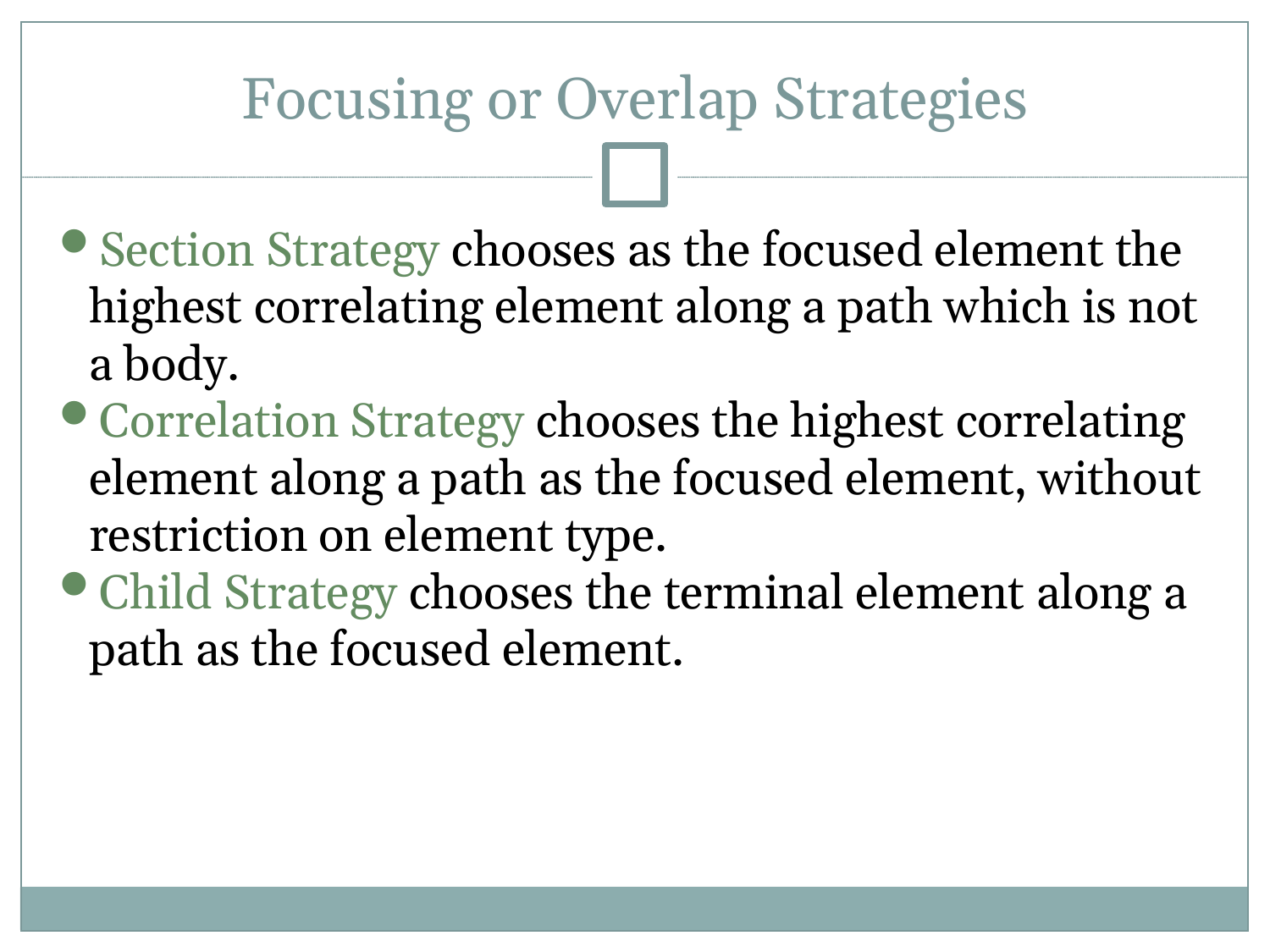

Focusing or Overlap Strategies
Section Strategy chooses as the focused element the highest correlating element along a path which is not a body.
Correlation Strategy chooses the highest correlating element along a path as the focused element, without restriction on element type.
Child Strategy chooses the terminal element along a path as the focused element.